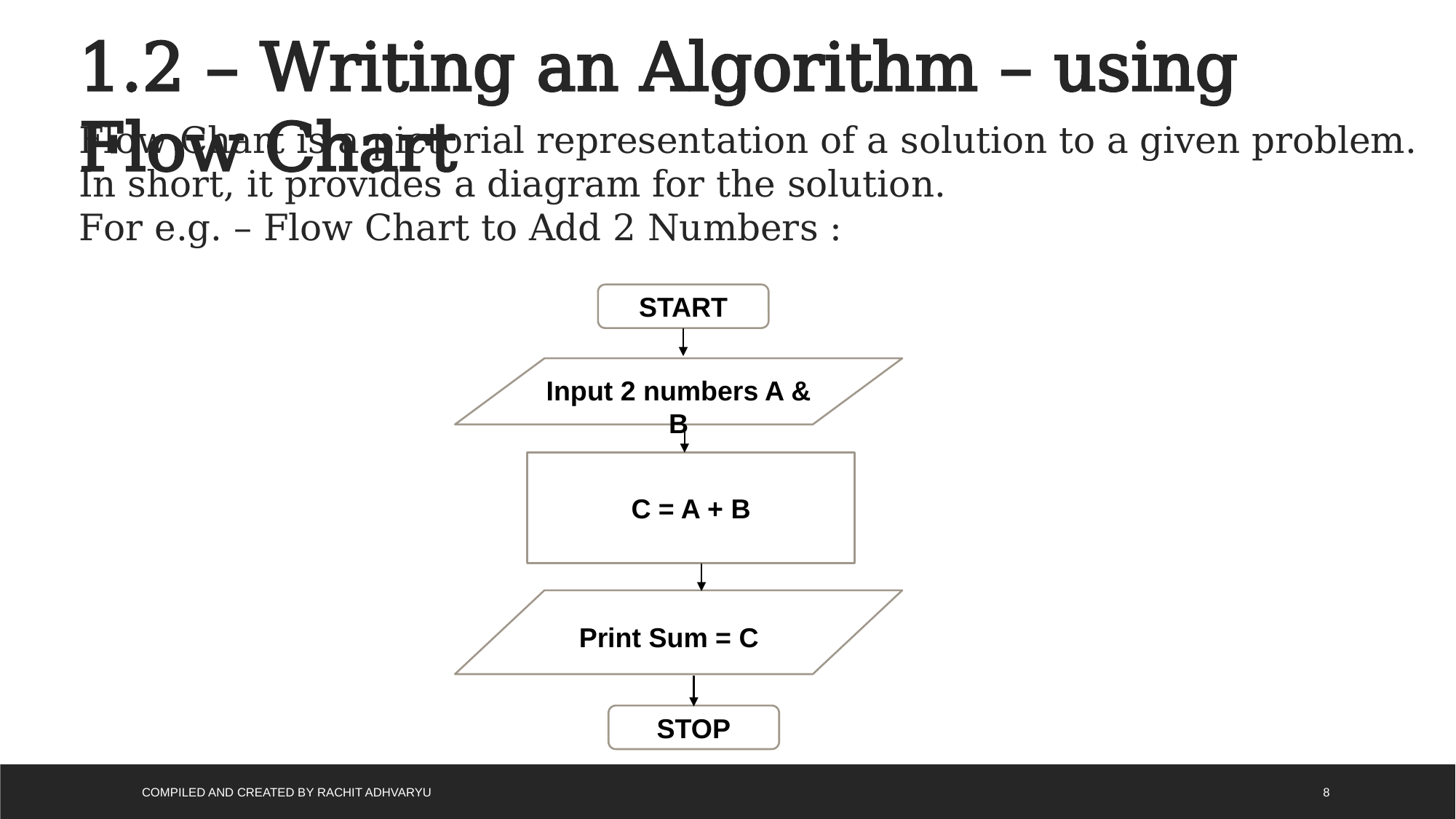

1.2 – Writing an Algorithm – using Flow Chart
Flow Chart is a pictorial representation of a solution to a given problem. In short, it provides a diagram for the solution.
For e.g. – Flow Chart to Add 2 Numbers :
START

Input 2 numbers A & B
C = A + B

Print Sum = C
STOP
Compiled and Created by Rachit Adhvaryu
8